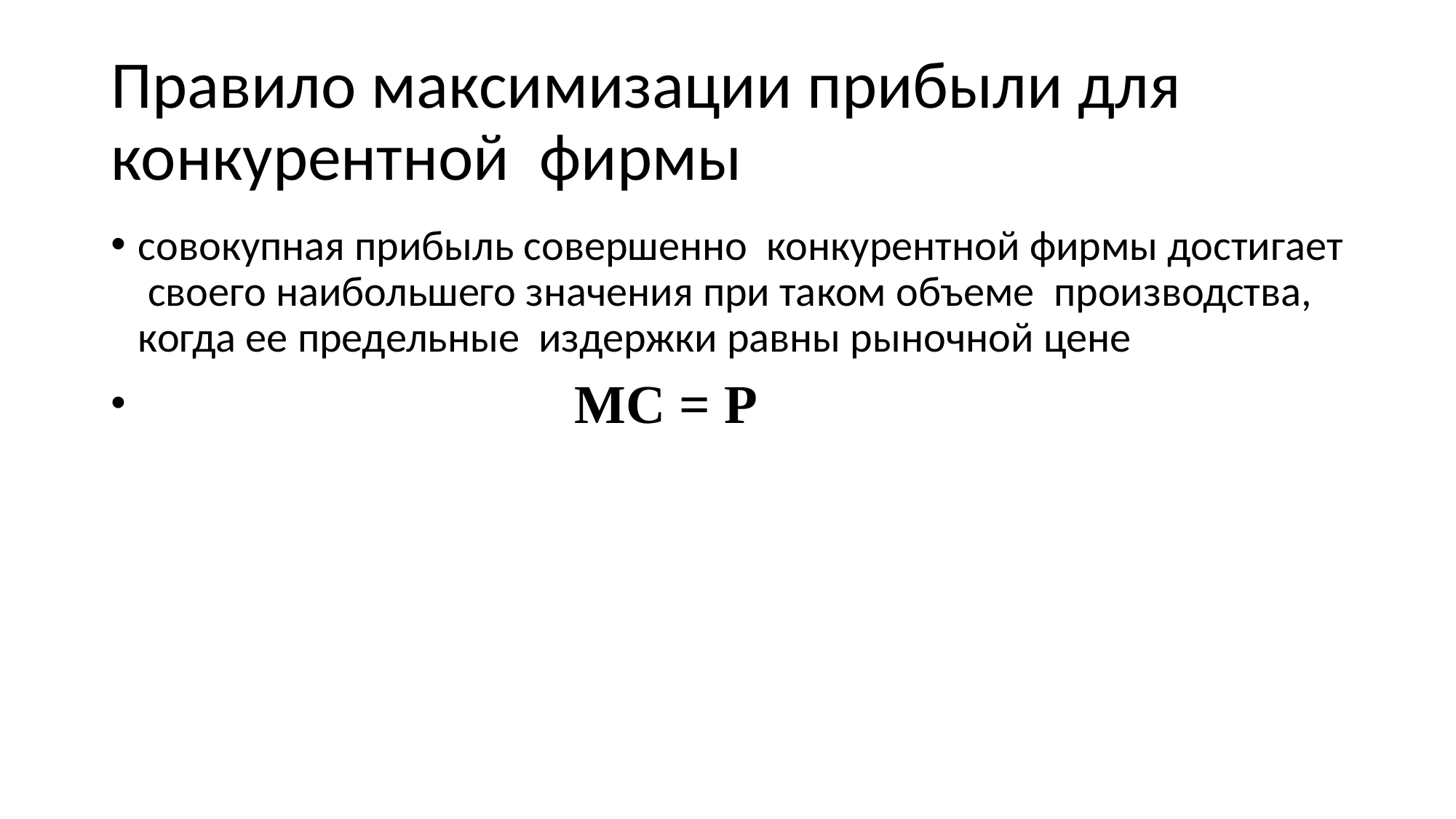

# Правило максимизации прибыли для  конкурентной  фирмы
совокупная прибыль совершенно  конкурентной фирмы достигает  своего наибольшего значения при таком объеме  производства, когда ее предельные  издержки равны рыночной цене
  				МС = Р